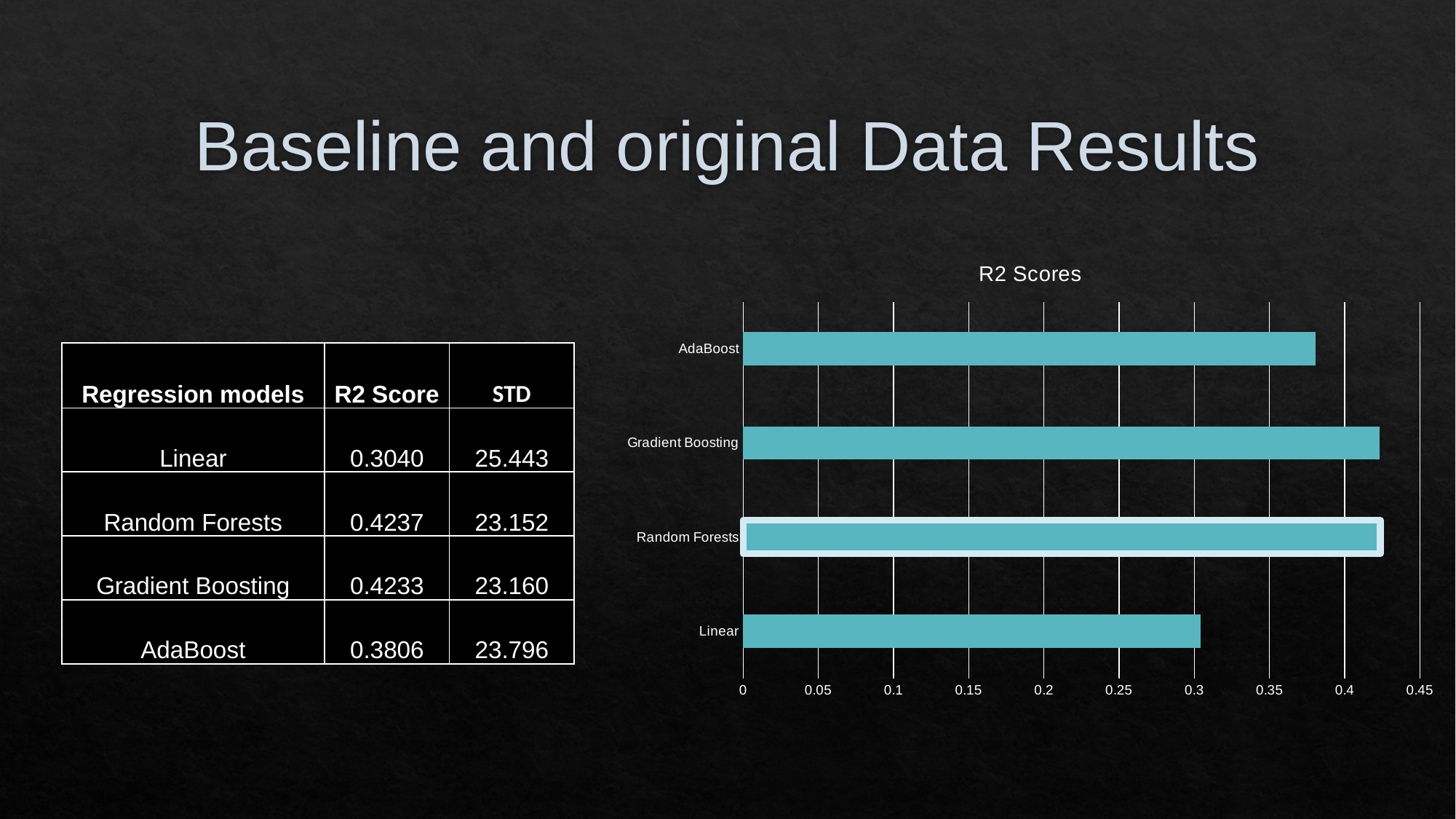

# Baseline and original Data Results

### Chart: R2 Scores

| Category | R2 Score |
|---|---|
| Linear | 0.304099027804067 |
| Random Forests | 0.423701610221328 |
| Gradient Boosting | 0.423305863031584 |
| AdaBoost | 0.380625434799348 |
| Regression models | R2 Score | STD |
| --- | --- | --- |
| Linear | 0.3040 | 25.443 |
| Random Forests | 0.4237 | 23.152 |
| Gradient Boosting | 0.4233 | 23.160 |
| AdaBoost | 0.3806 | 23.796 |